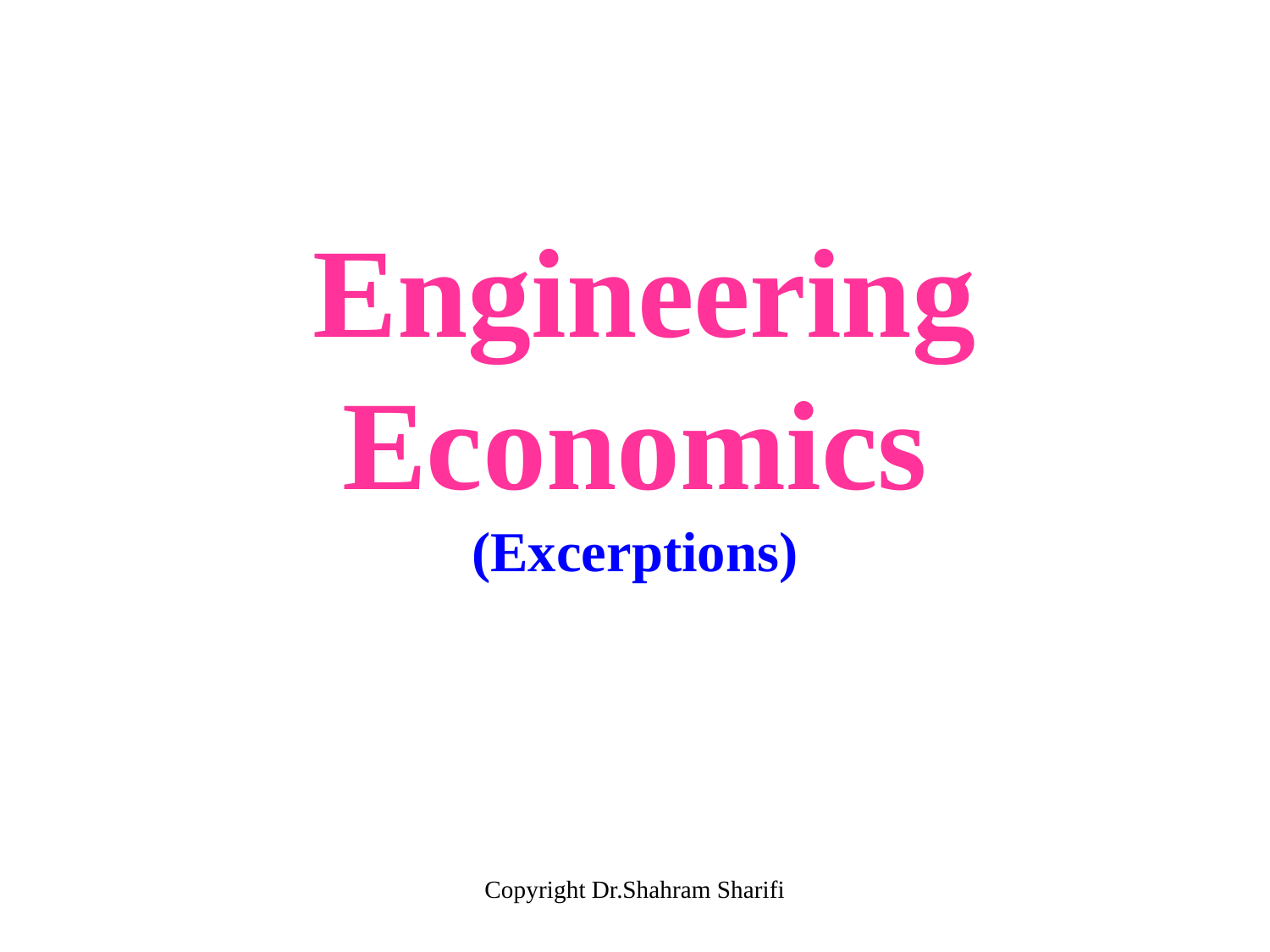

# Engineering Economics (Excerptions)
Copyright Dr.Shahram Sharifi